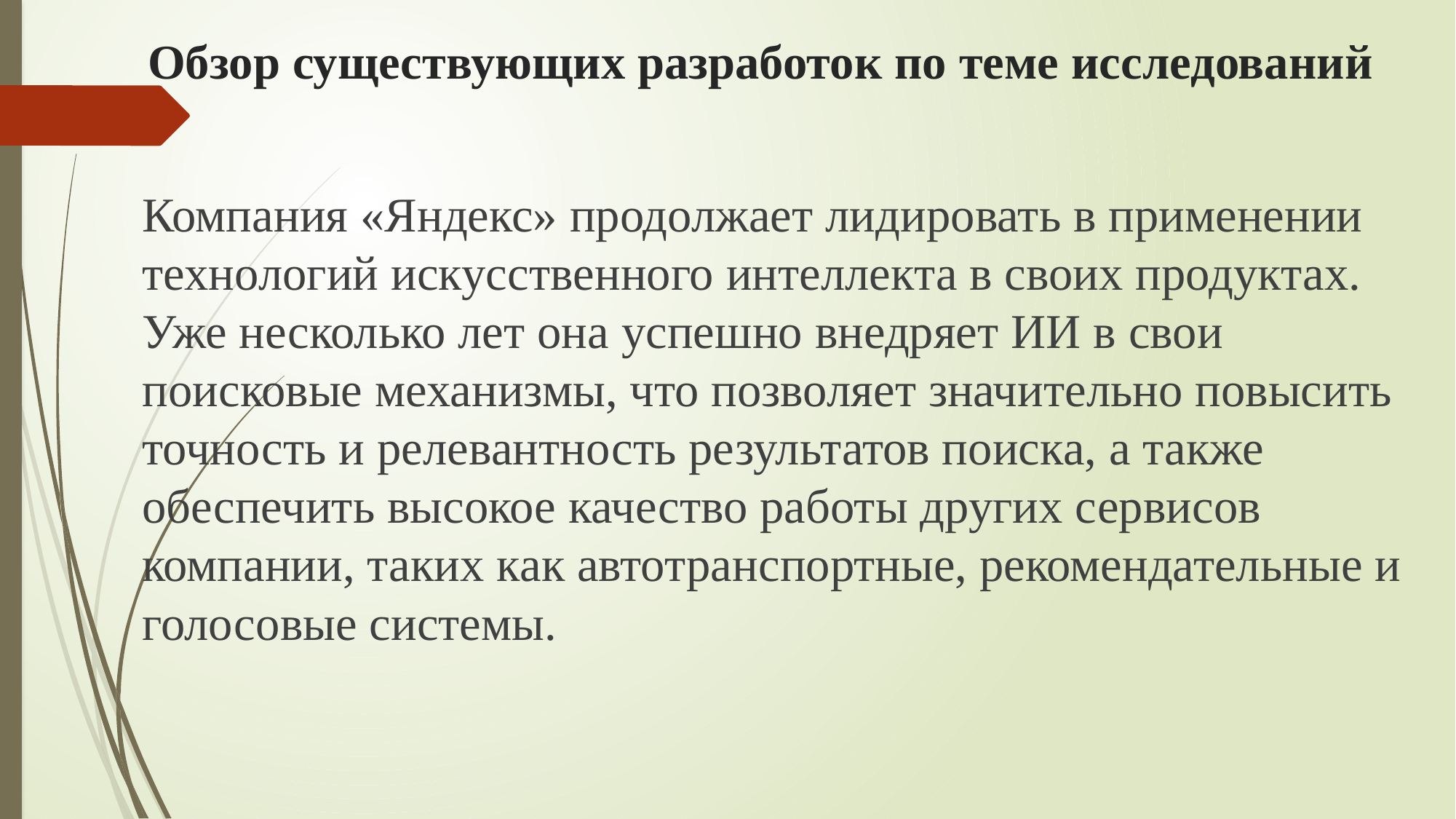

# Обзор существующих разработок по теме исследований
Компания «Яндекс» продолжает лидировать в применении технологий искусственного интеллекта в своих продуктах. Уже несколько лет она успешно внедряет ИИ в свои поисковые механизмы, что позволяет значительно повысить точность и релевантность результатов поиска, а также обеспечить высокое качество работы других сервисов компании, таких как автотранспортные, рекомендательные и голосовые системы.